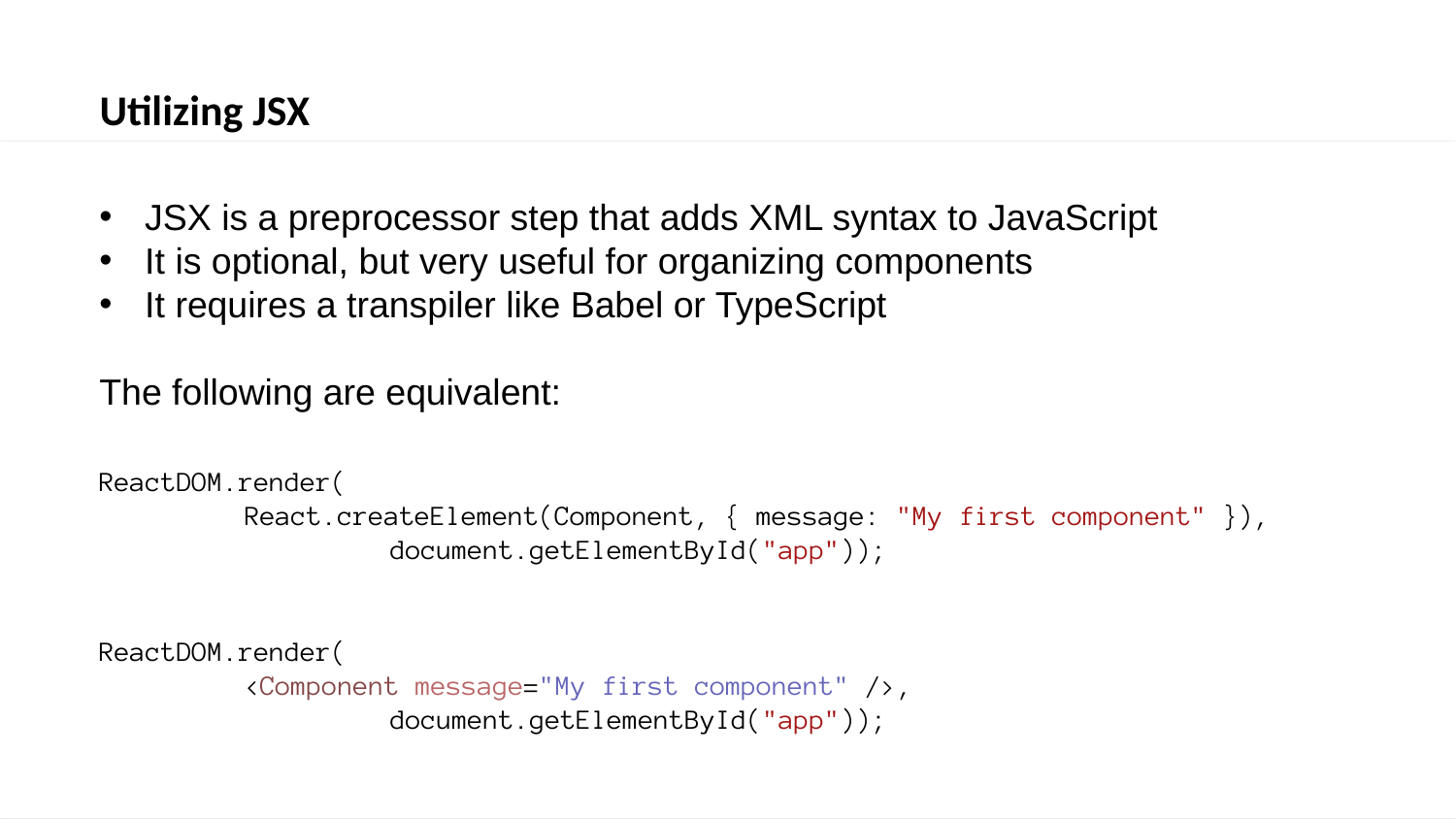

Utilizing JSX
JSX is a preprocessor step that adds XML syntax to JavaScript
It is optional, but very useful for organizing components
It requires a transpiler like Babel or TypeScript

The following are equivalent:
ReactDOM.render(
	React.createElement(Component, { message: "My first component" }),
		document.getElementById("app"));

ReactDOM.render(
	<Component message="My first component" />,
		document.getElementById("app"));